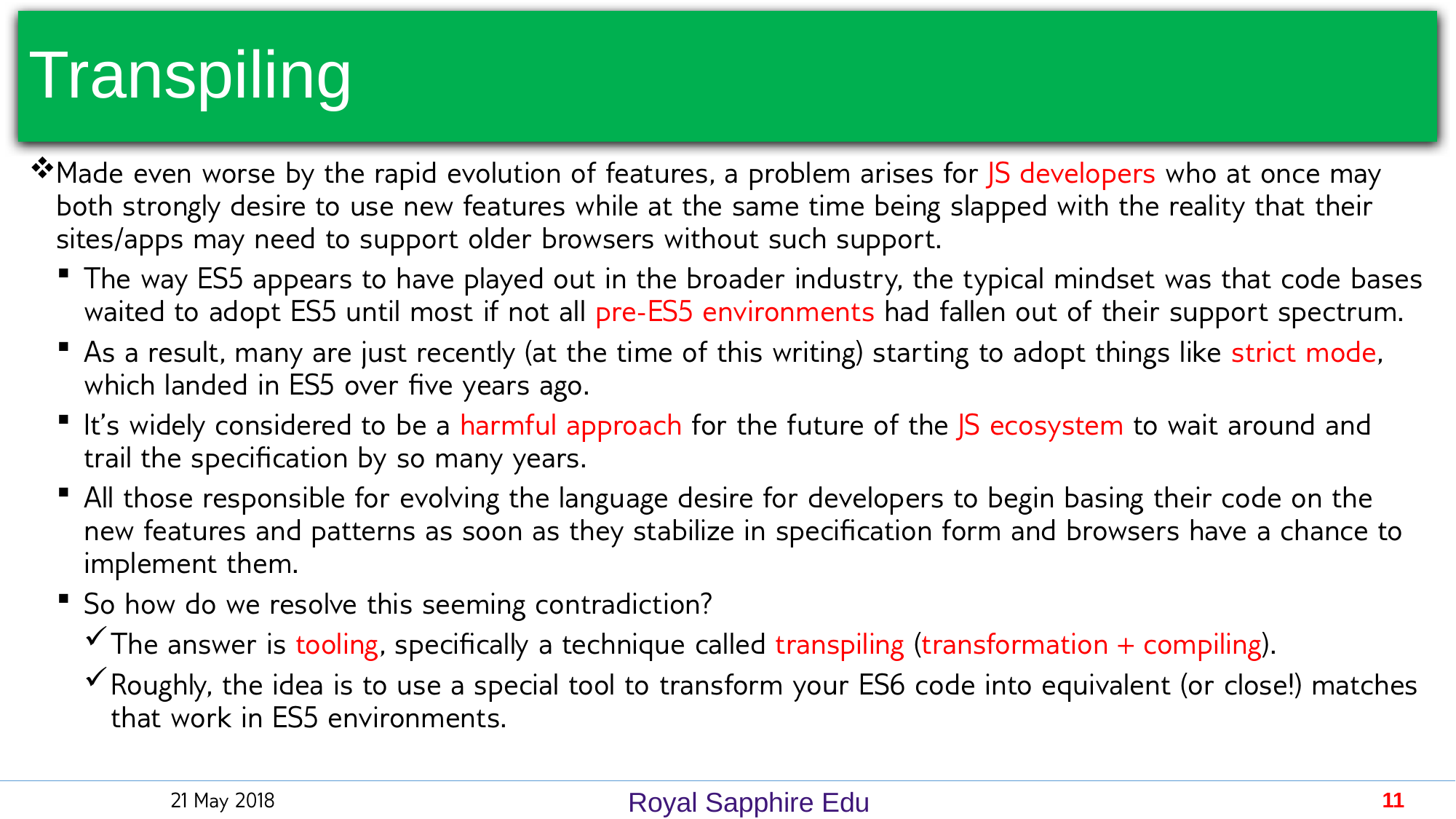

# Transpiling
Made even worse by the rapid evolution of features, a problem arises for JS developers who at once may both strongly desire to use new features while at the same time being slapped with the reality that their sites/apps may need to support older browsers without such support.
The way ES5 appears to have played out in the broader industry, the typical mindset was that code bases waited to adopt ES5 until most if not all pre-ES5 environments had fallen out of their support spectrum.
As a result, many are just recently (at the time of this writing) starting to adopt things like strict mode, which landed in ES5 over five years ago.
It’s widely considered to be a harmful approach for the future of the JS ecosystem to wait around and trail the specification by so many years.
All those responsible for evolving the language desire for developers to begin basing their code on the new features and patterns as soon as they stabilize in specification form and browsers have a chance to implement them.
So how do we resolve this seeming contradiction?
The answer is tooling, specifically a technique called transpiling (transformation + compiling).
Roughly, the idea is to use a special tool to transform your ES6 code into equivalent (or close!) matches that work in ES5 environments.
21 May 2018
11